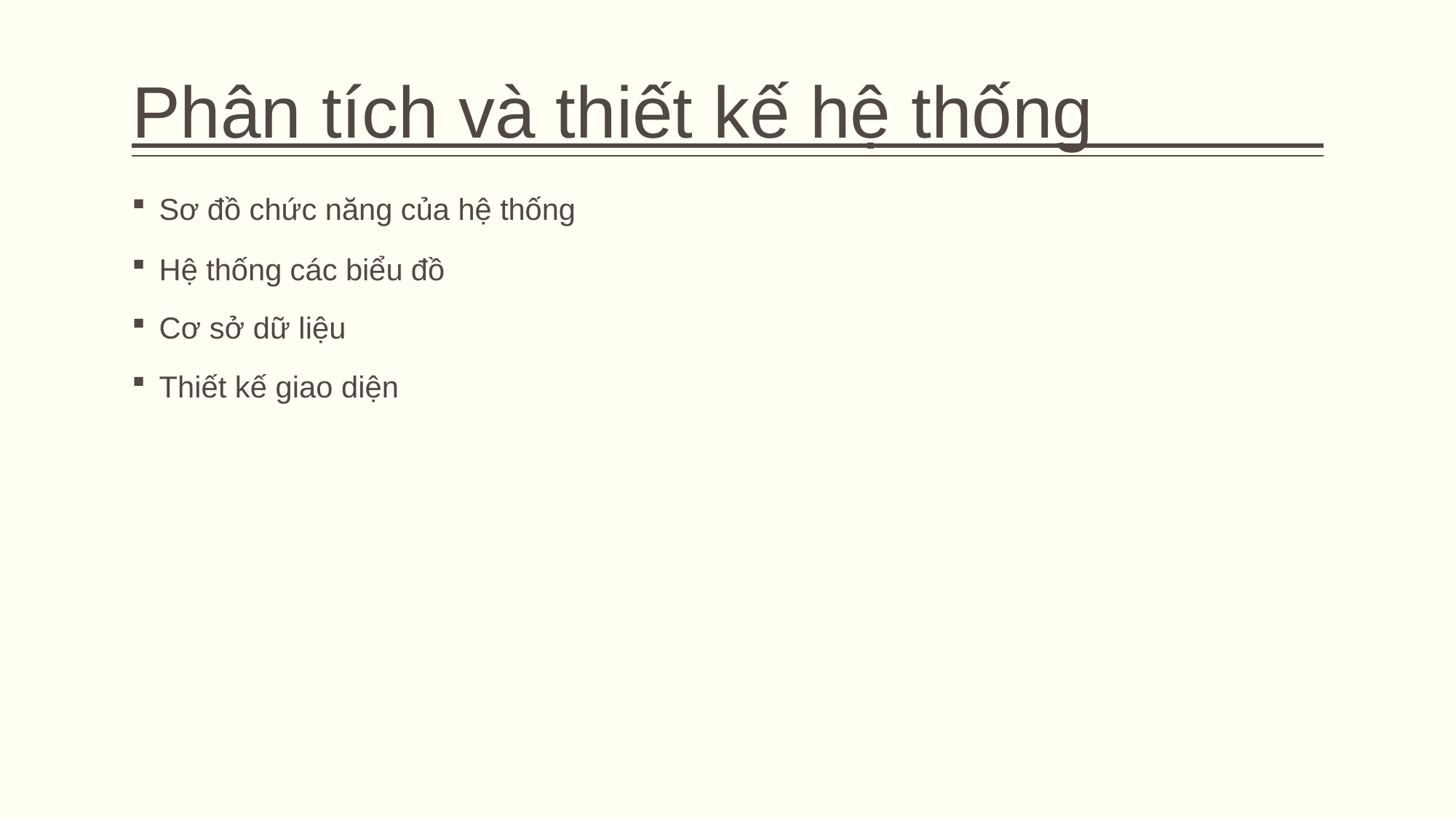

# Phân tích và thiết kế hệ thống
Sơ đồ chức năng của hệ thống
Hệ thống các biểu đồ
Cơ sở dữ liệu
Thiết kế giao diện